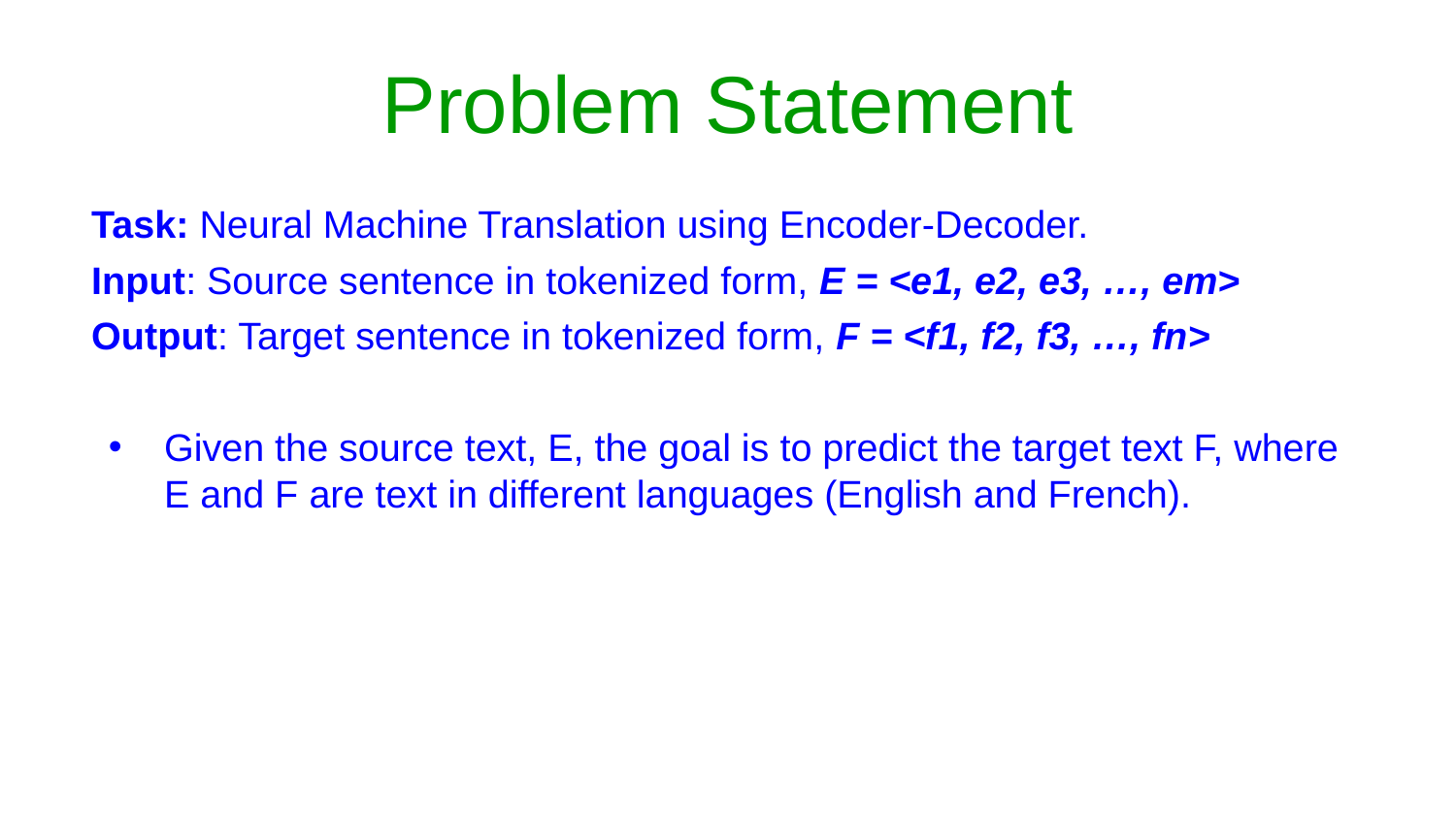

# Problem Statement
Task: Neural Machine Translation using Encoder-Decoder.
Input: Source sentence in tokenized form, E = <e1, e2, e3, …, em>​
Output: Target sentence in tokenized form, F = <f1, f2, f3, …, fn>​

Given the source text, E, the goal is to predict the target text F, where E and F are text in different languages (English and French).